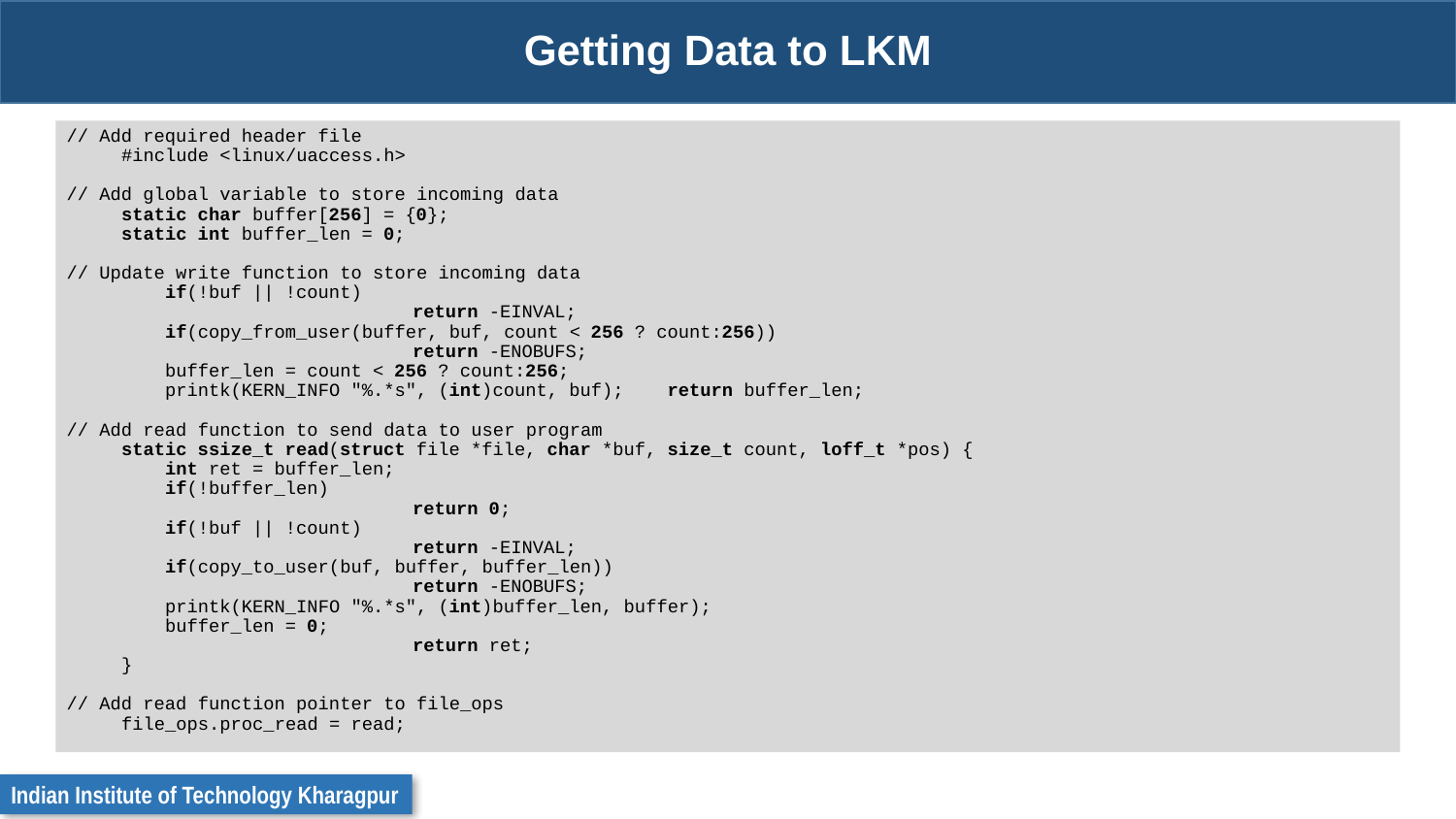

# Getting Data to LKM
// Add required header file
#include <linux/uaccess.h>

// Add global variable to store incoming data
static char buffer[256] = {0};
static int buffer_len = 0;

// Update write function to store incoming data
    if(!buf || !count)
		return -EINVAL;
    if(copy_from_user(buffer, buf, count < 256 ? count:256))
		return -ENOBUFS;
    buffer_len = count < 256 ? count:256;
    printk(KERN_INFO "%.*s", (int)count, buf);    return buffer_len;

// Add read function to send data to user program
static ssize_t read(struct file *file, char *buf, size_t count, loff_t *pos) {
    int ret = buffer_len;
    if(!buffer_len)
		return 0;
    if(!buf || !count)
		return -EINVAL;
    if(copy_to_user(buf, buffer, buffer_len))
		return -ENOBUFS;
    printk(KERN_INFO "%.*s", (int)buffer_len, buffer);
    buffer_len = 0;
		return ret;
}

// Add read function pointer to file_ops
file_ops.proc_read = read;